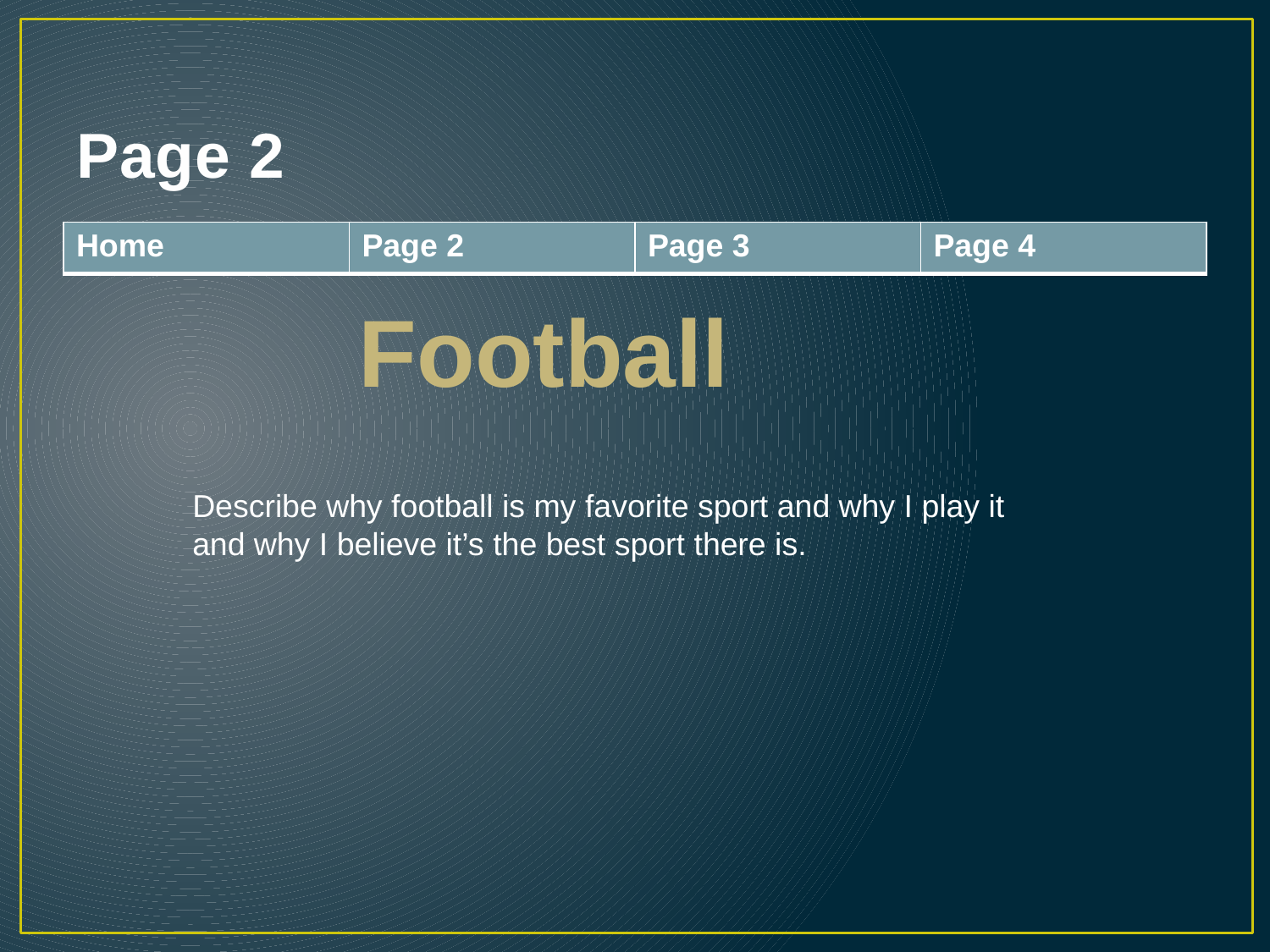

# Page 2
| Home | Page 2 | Page 3 | Page 4 |
| --- | --- | --- | --- |
Football

Describe why football is my favorite sport and why I play it and why I believe it’s the best sport there is.